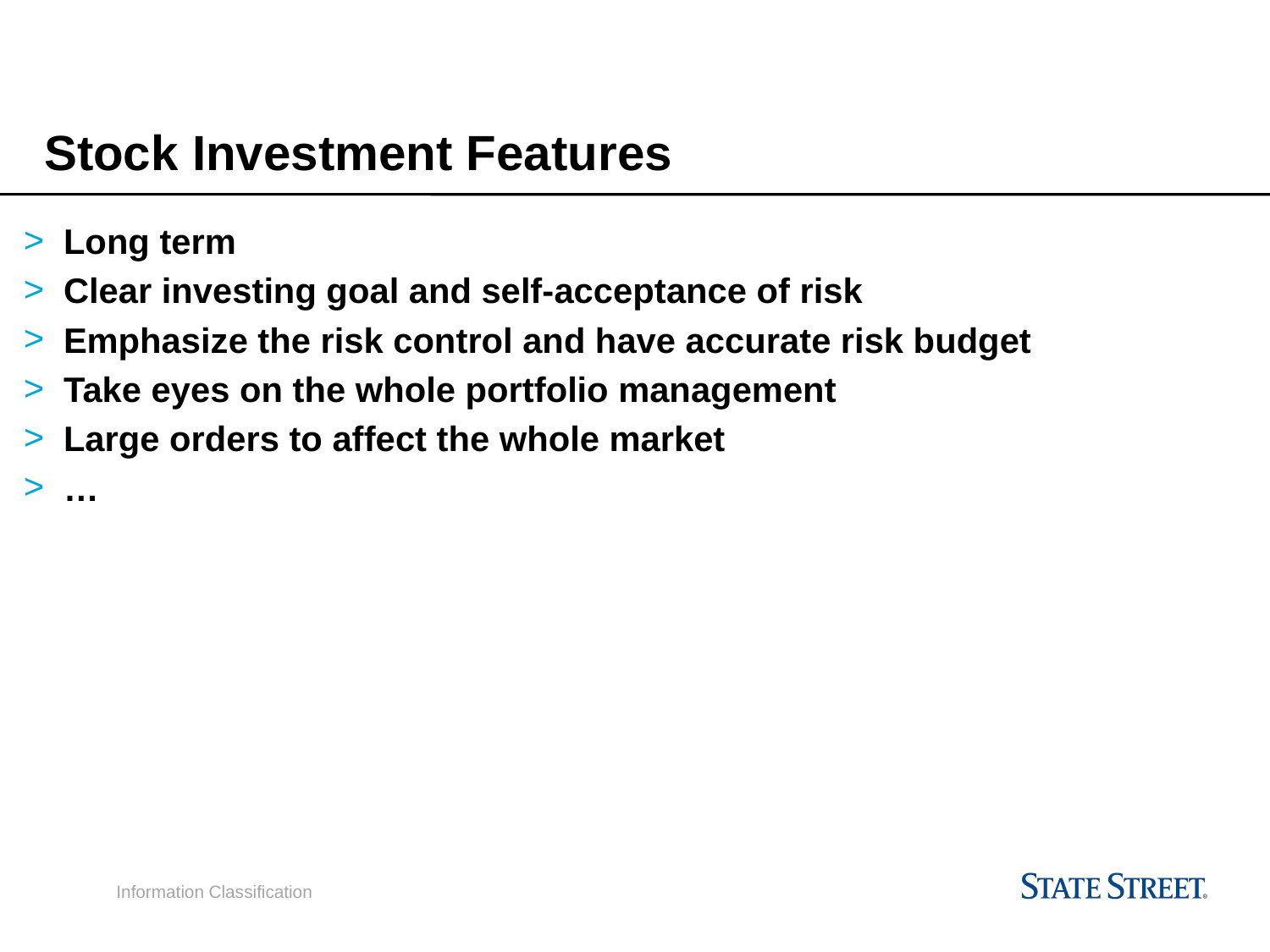

Stock Investment Features

Long term
Clear investing goal and self-acceptance of risk
Emphasize the risk control and have accurate risk budget
Take eyes on the whole portfolio management
Large orders to affect the whole market
…